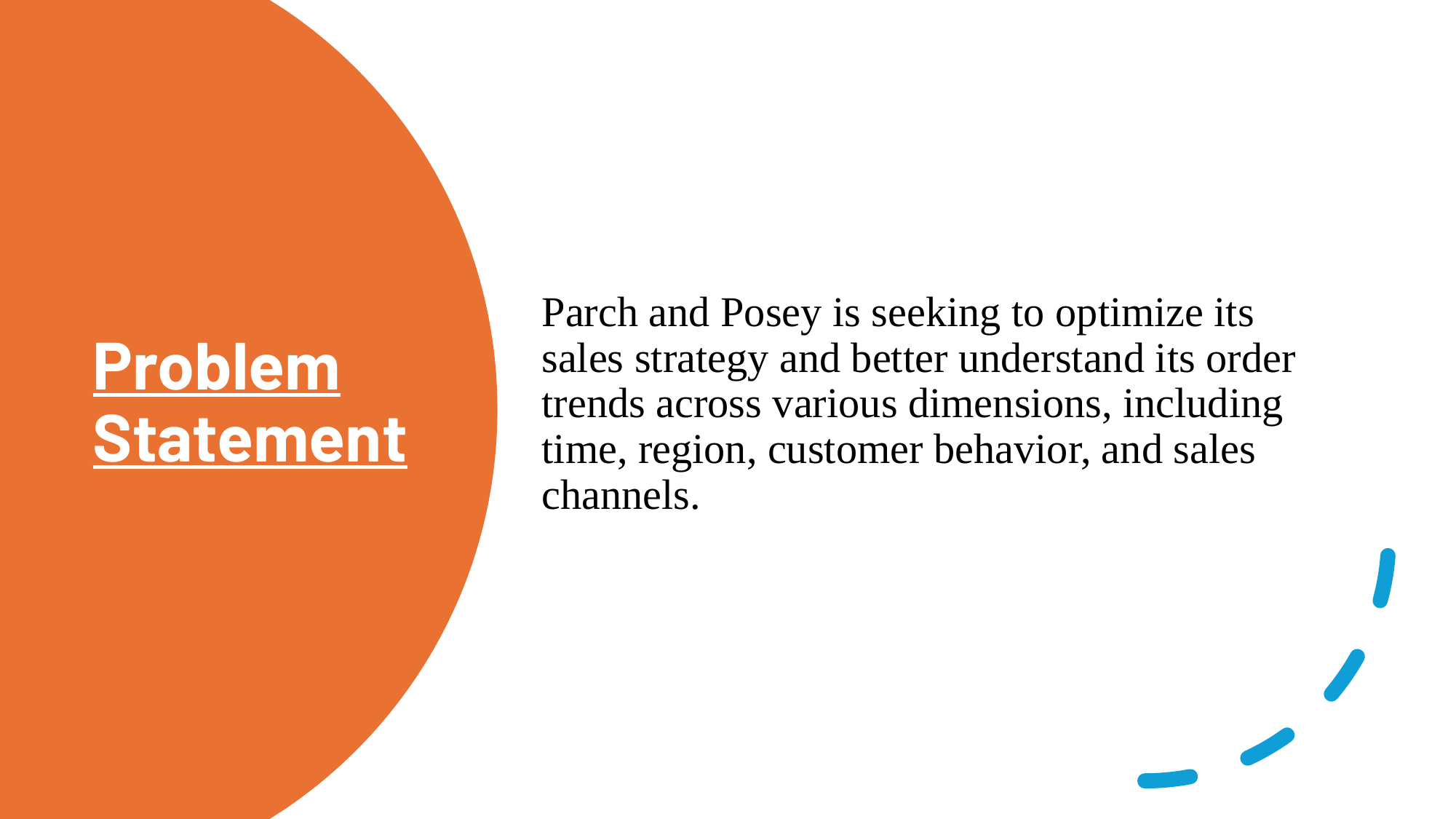

Parch and Posey is seeking to optimize its sales strategy and better understand its order trends across various dimensions, including time, region, customer behavior, and sales channels.
# Problem Statement